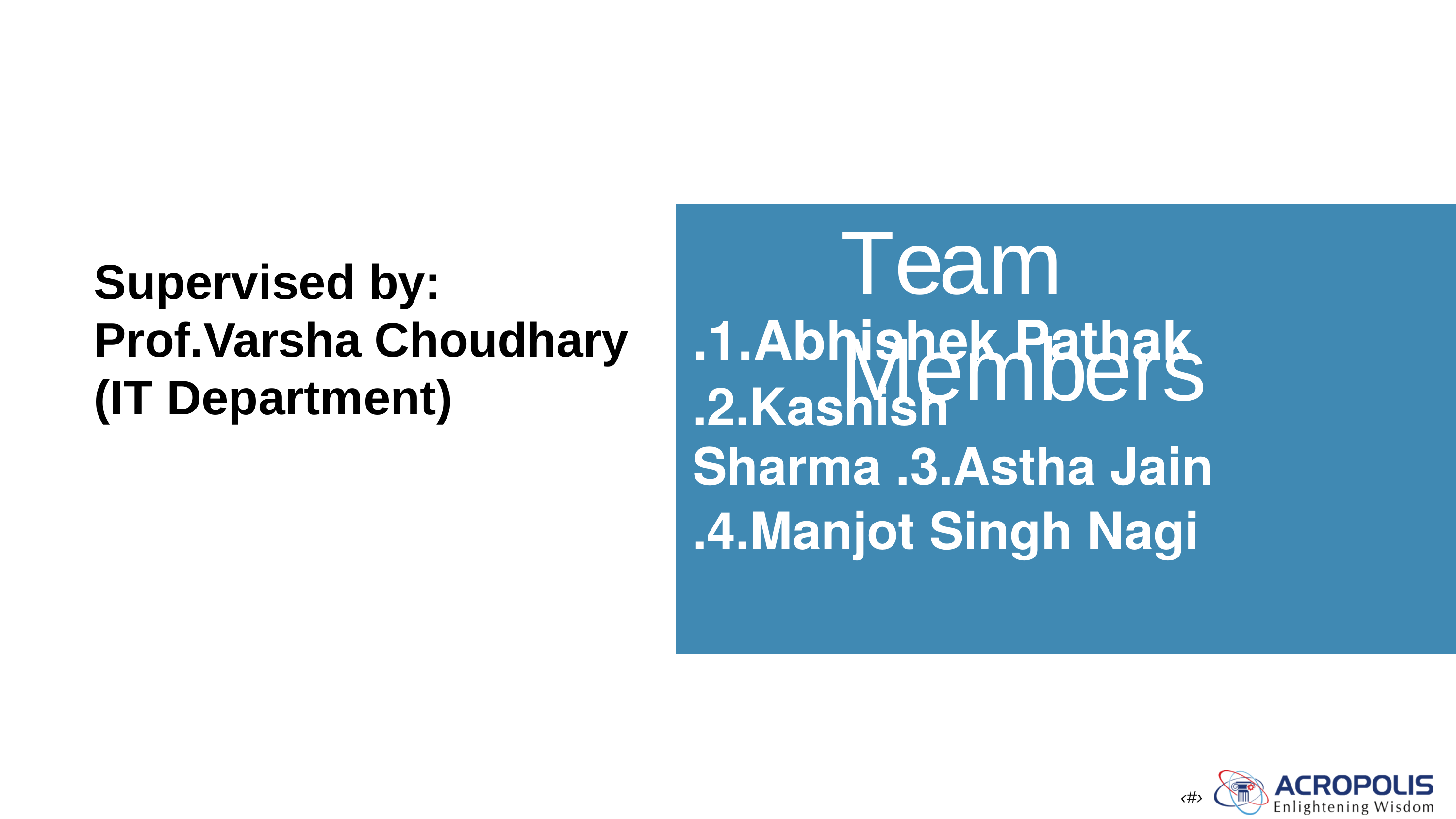

# Team Members
Supervised by:  Prof.Varsha Choudhary (IT Department)
.1.Abhishek Pathak
.2.Kashish Sharma .3.Astha Jain
.4.Manjot Singh Nagi
‹#›